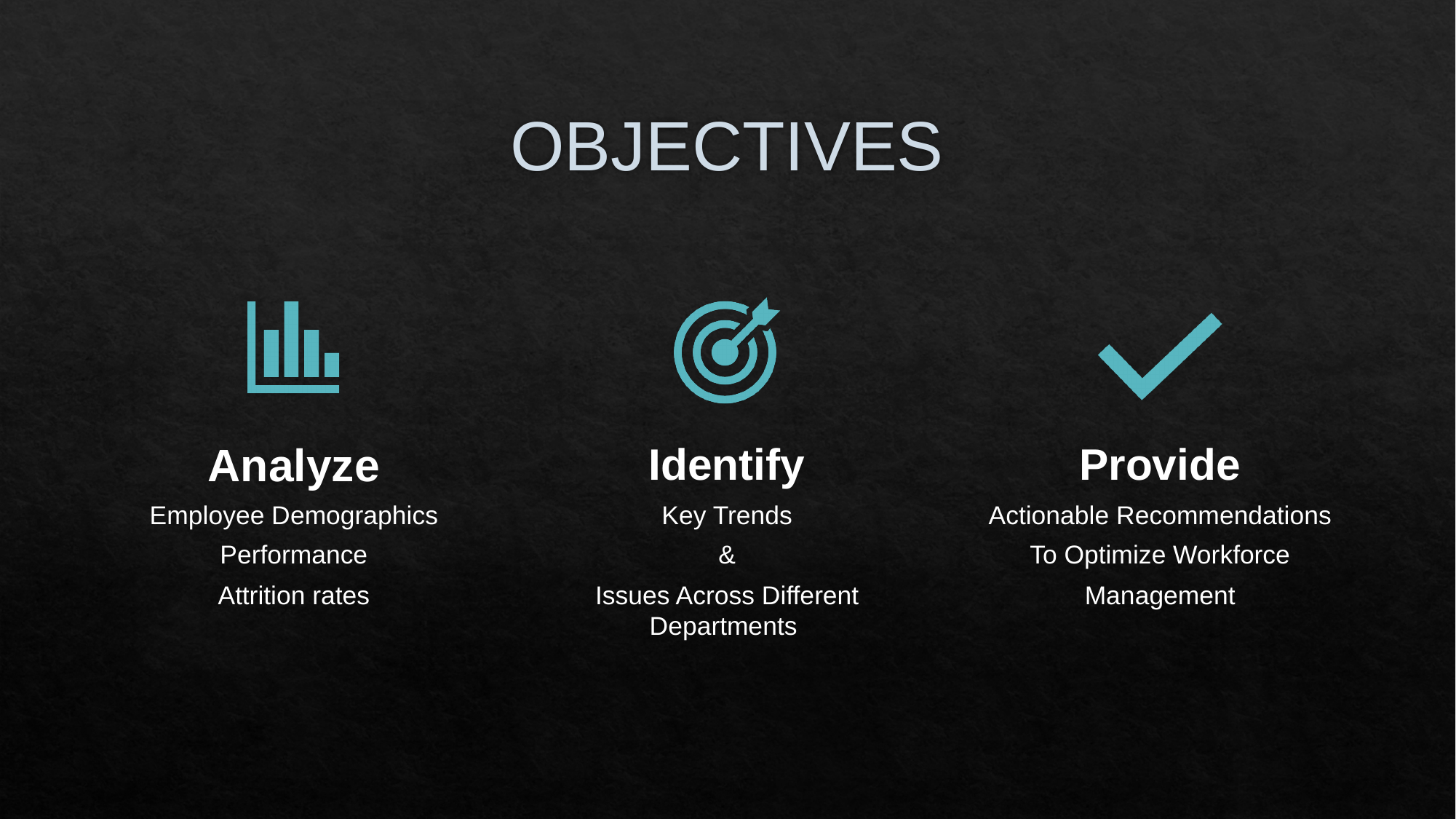

# OBJECTIVES
Analyze
Employee Demographics
Performance
Attrition rates
Identify
Key Trends
&
Issues Across Different Departments
Provide
Actionable Recommendations
To Optimize Workforce
Management